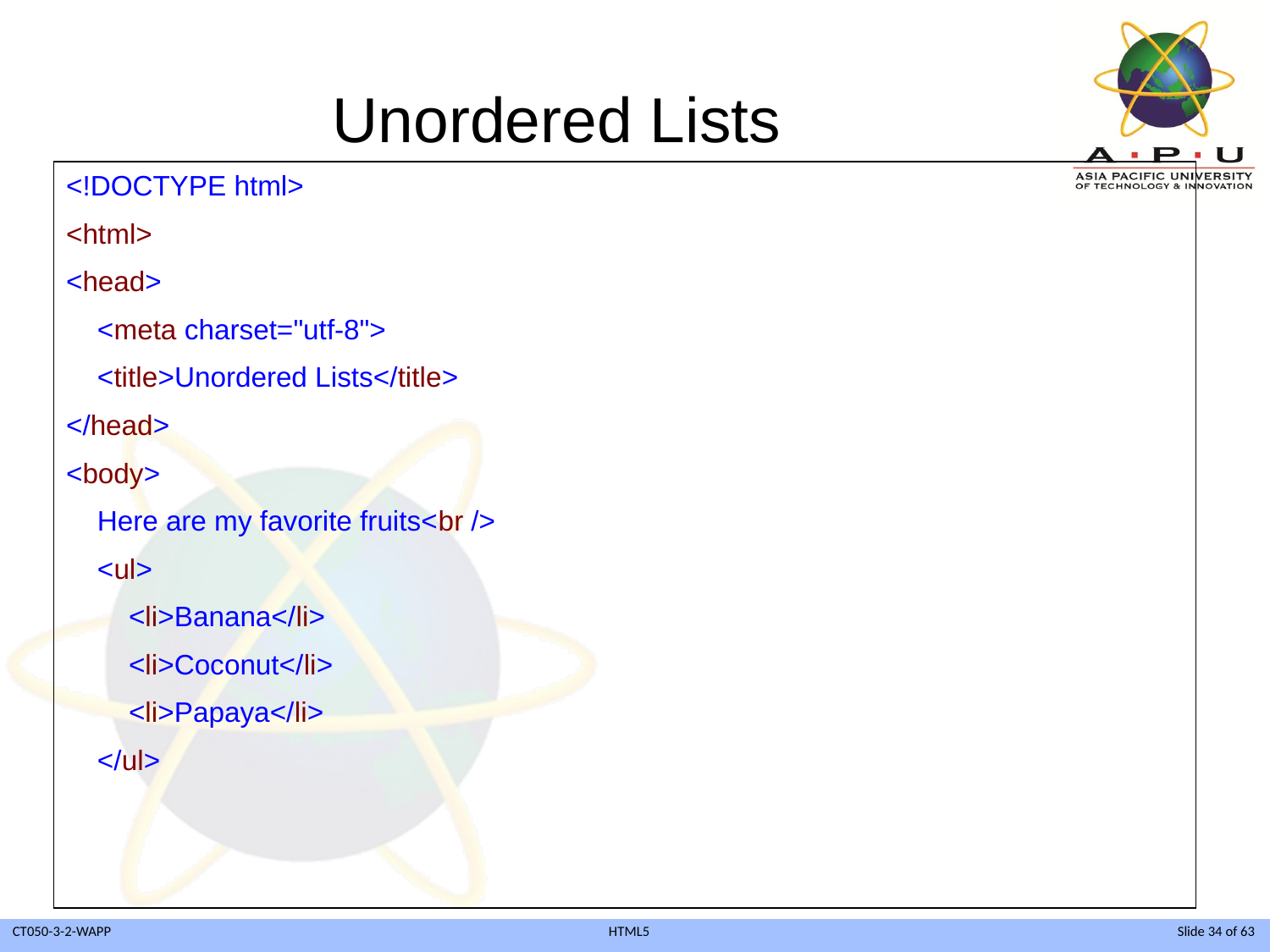

# Unordered Lists
<!DOCTYPE html>
<html>
<head>
    <meta charset="utf-8">
    <title>Unordered Lists</title>
</head>
<body>
    Here are my favorite fruits<br />
    <ul>
        <li>Banana</li>
        <li>Coconut</li>
        <li>Papaya</li>
    </ul>